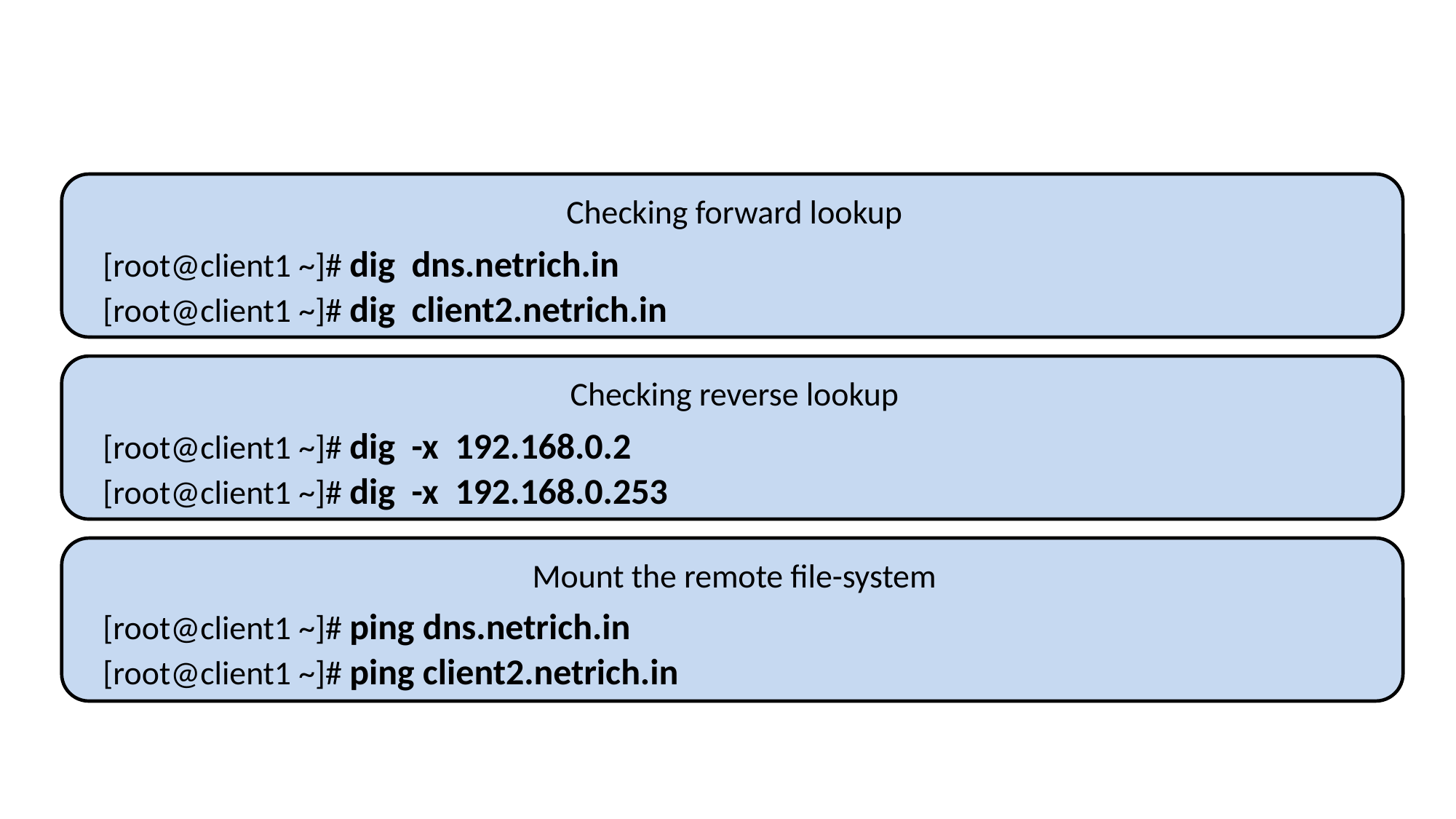

# Checking the Configuration

Checking forward lookup
[root@client1 ~]# dig  dns.netrich.in
[root@client1 ~]# dig  client2.netrich.in

Checking reverse lookup
[root@client1 ~]# dig  -x  192.168.0.2
[root@client1 ~]# dig  -x  192.168.0.253

Mount the remote file-system
[root@client1 ~]# ping dns.netrich.in
[root@client1 ~]# ping client2.netrich.in